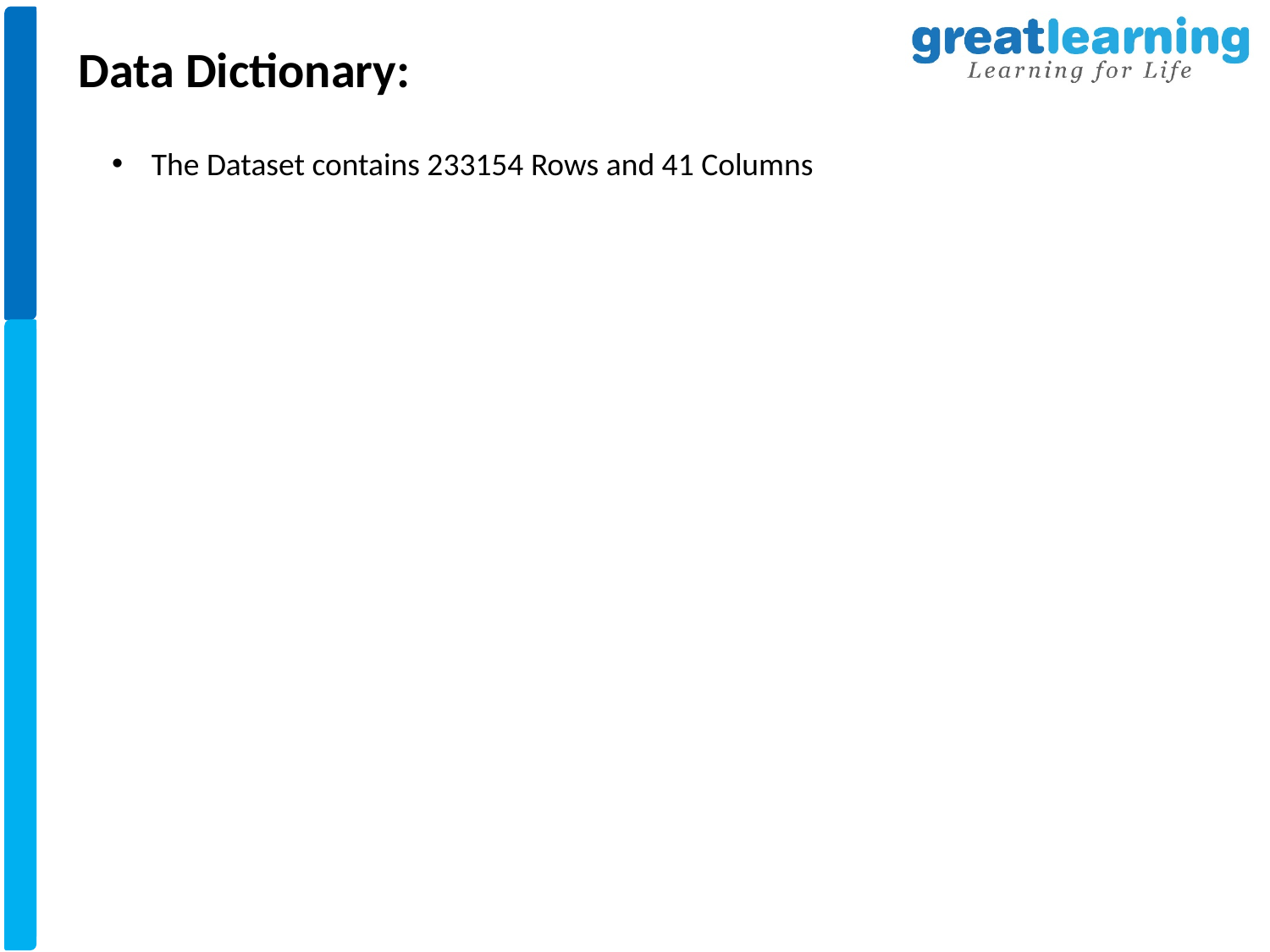

Data Dictionary:
The Dataset contains 233154 Rows and 41 Columns